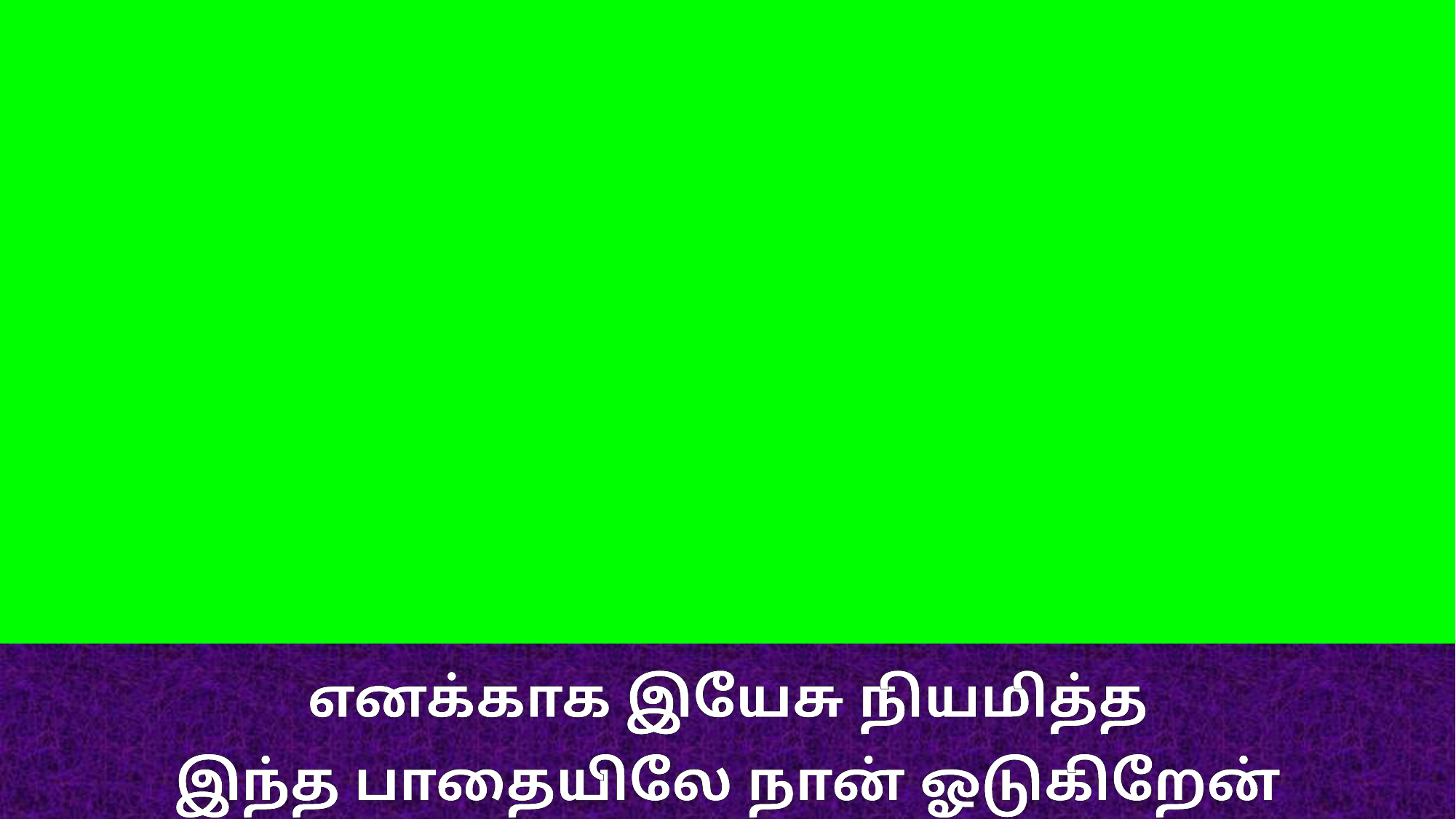

எனக்காக இயேசு நியமித்த
இந்த பாதையிலே நான் ஓடுகிறேன்